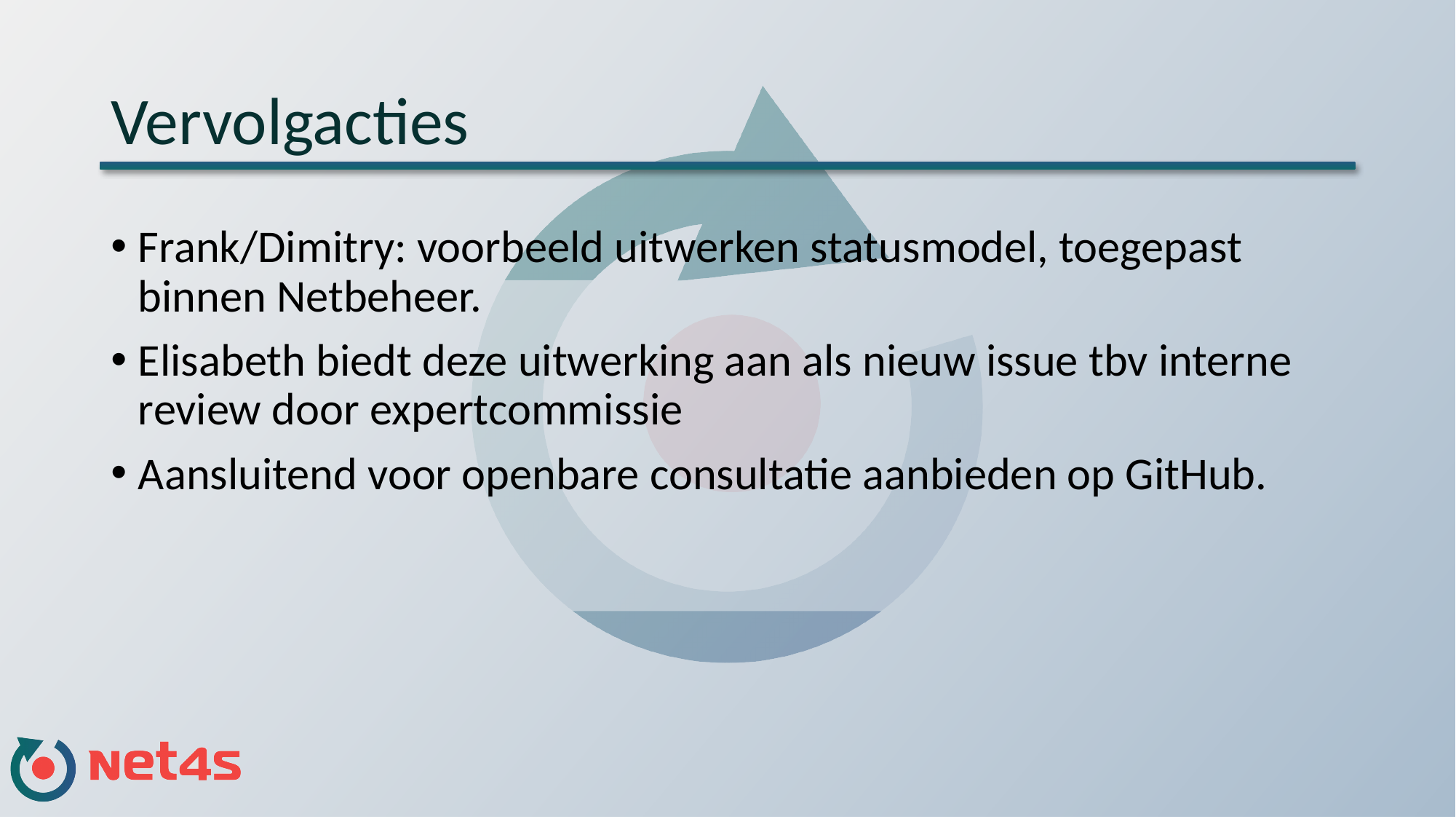

# Vervolgacties
Frank/Dimitry: voorbeeld uitwerken statusmodel, toegepast binnen Netbeheer.
Elisabeth biedt deze uitwerking aan als nieuw issue tbv interne review door expertcommissie
Aansluitend voor openbare consultatie aanbieden op GitHub.